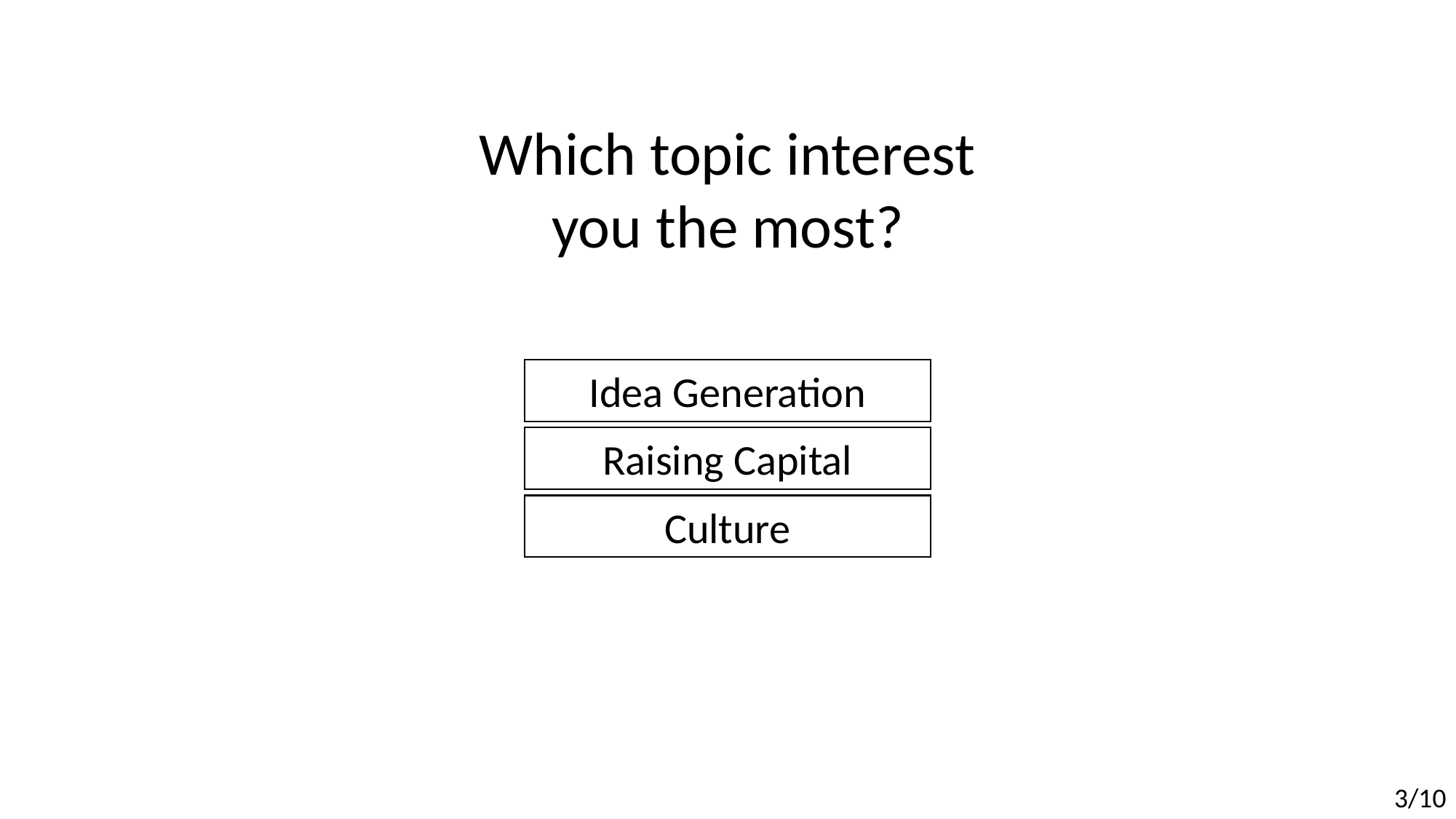

Which topic interest you the most?
Idea Generation
Raising Capital
Culture
3/10